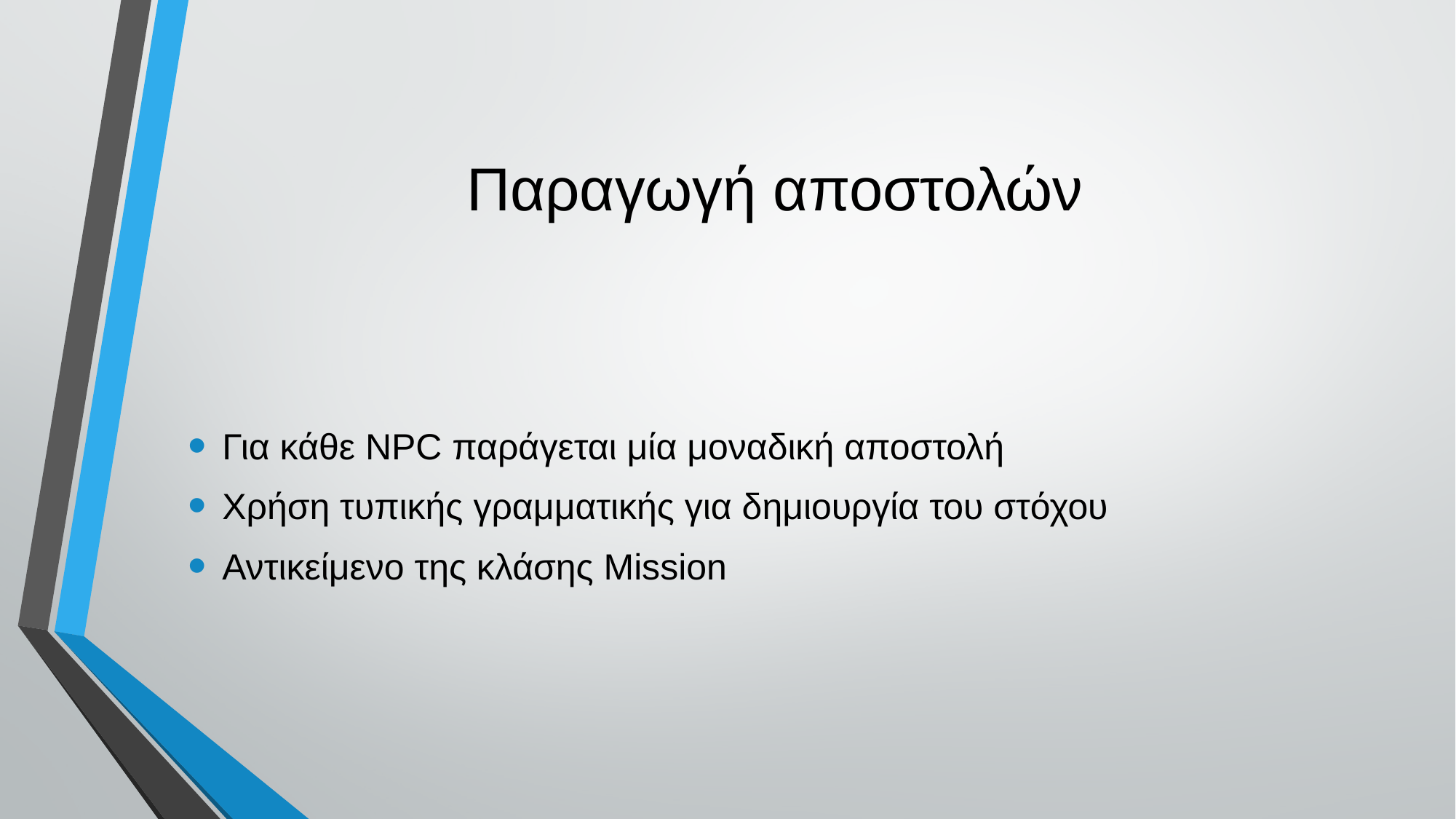

# Παραγωγή αποστολών
Για κάθε NPC παράγεται μία μοναδική αποστολή
Χρήση τυπικής γραμματικής για δημιουργία του στόχου
Αντικείμενο της κλάσης Mission